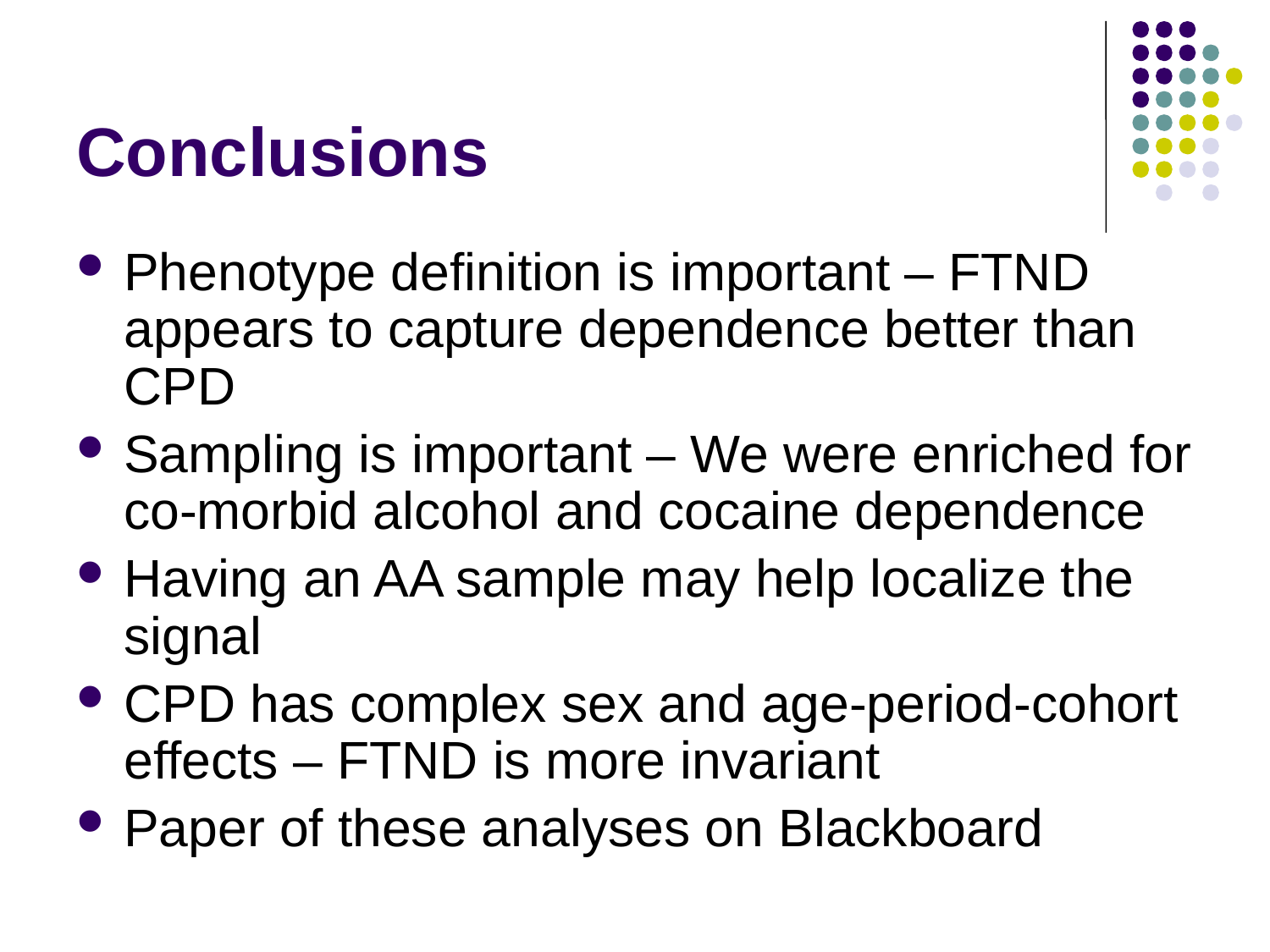

# Conclusions
Phenotype definition is important – FTND appears to capture dependence better than CPD
Sampling is important – We were enriched for co-morbid alcohol and cocaine dependence
Having an AA sample may help localize the signal
CPD has complex sex and age-period-cohort effects – FTND is more invariant
Paper of these analyses on Blackboard